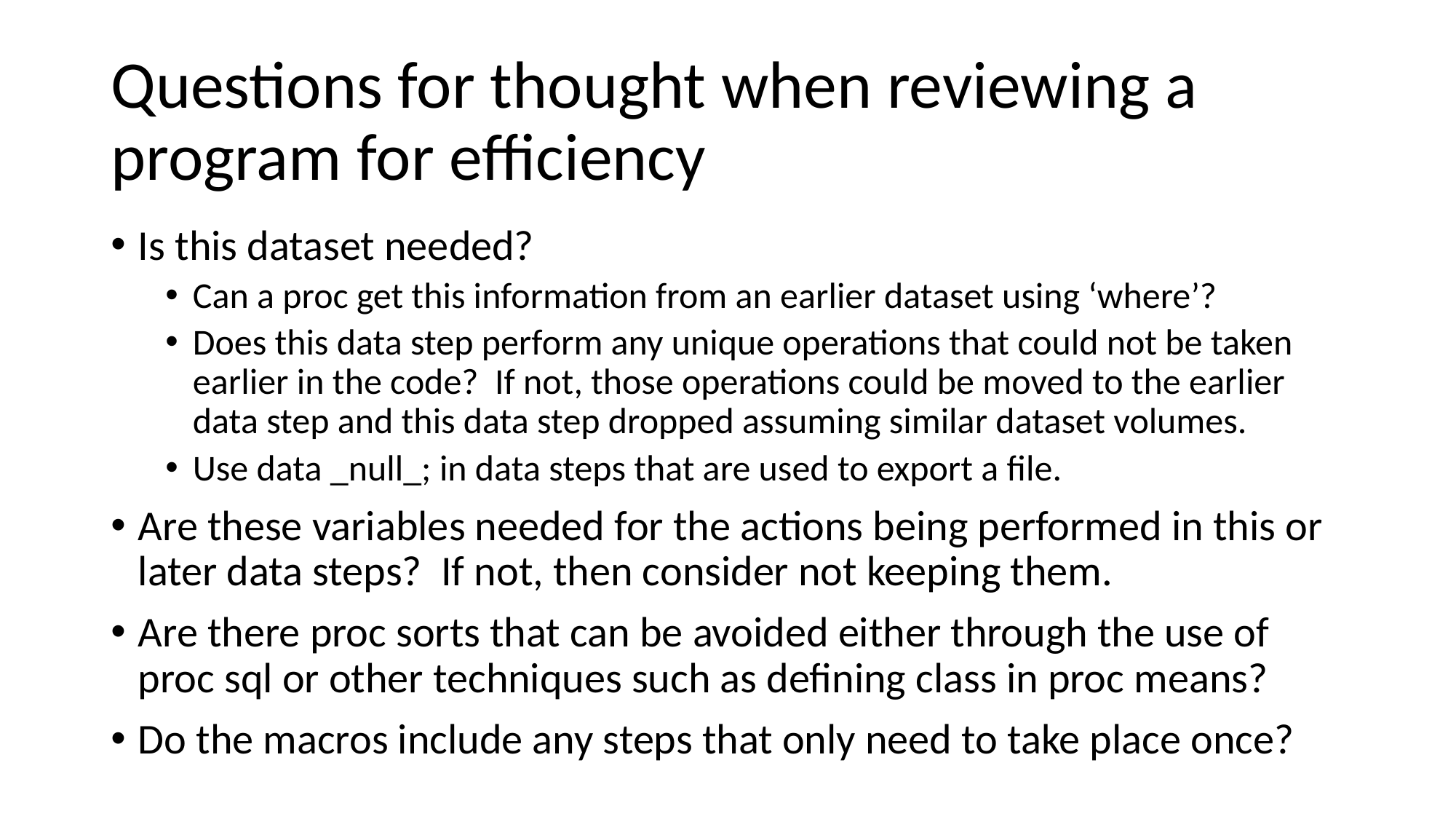

# Questions for thought when reviewing a program for efficiency
Is this dataset needed?
Can a proc get this information from an earlier dataset using ‘where’?
Does this data step perform any unique operations that could not be taken earlier in the code?  If not, those operations could be moved to the earlier data step and this data step dropped assuming similar dataset volumes.
Use data _null_; in data steps that are used to export a file.
Are these variables needed for the actions being performed in this or later data steps?  If not, then consider not keeping them.
Are there proc sorts that can be avoided either through the use of proc sql or other techniques such as defining class in proc means?
Do the macros include any steps that only need to take place once?